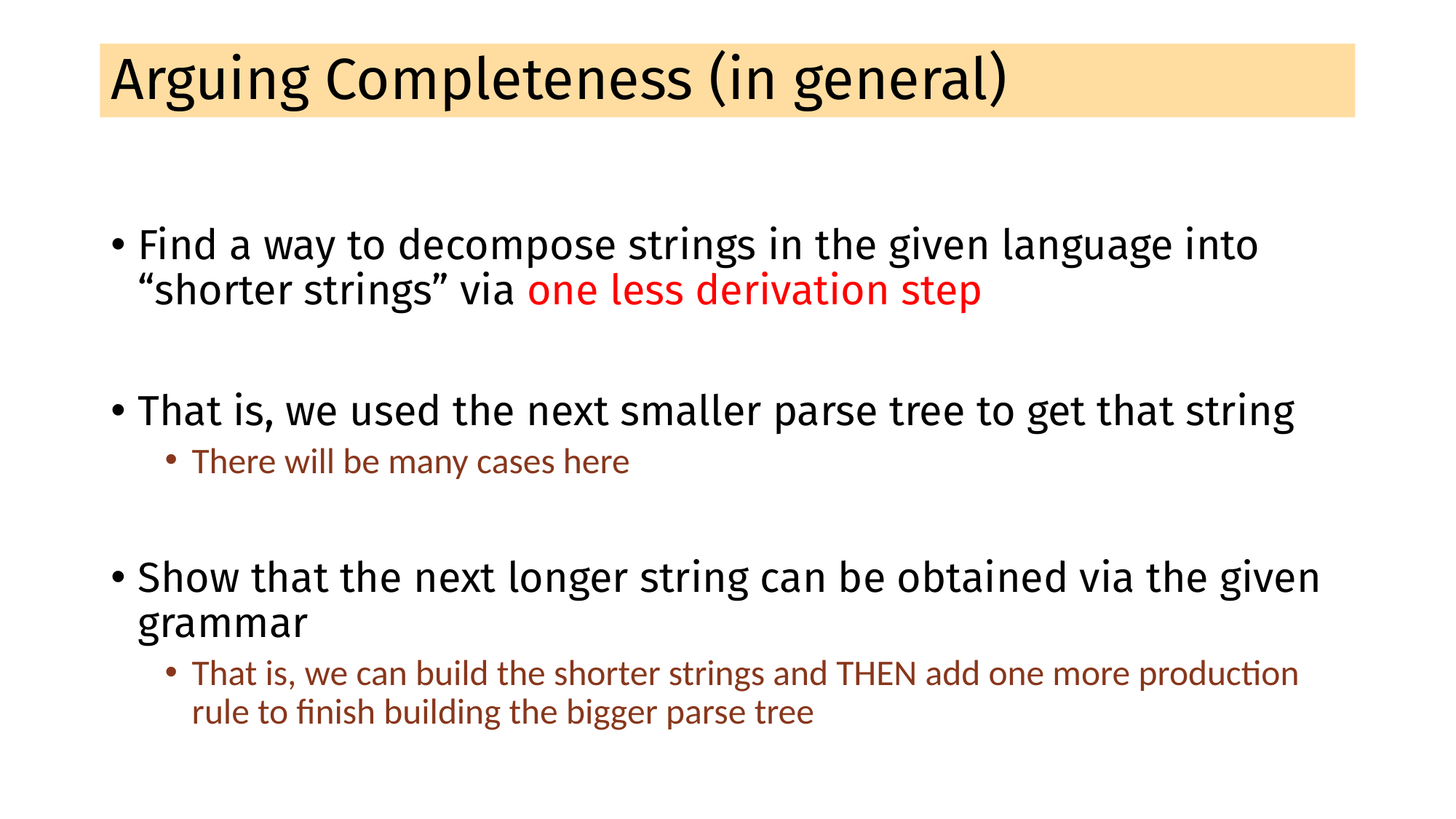

# Arguing Completeness (in general)
Find a way to decompose strings in the given language into “shorter strings” via one less derivation step

That is, we used the next smaller parse tree to get that string
There will be many cases here

Show that the next longer string can be obtained via the given grammar
That is, we can build the shorter strings and THEN add one more production rule to finish building the bigger parse tree